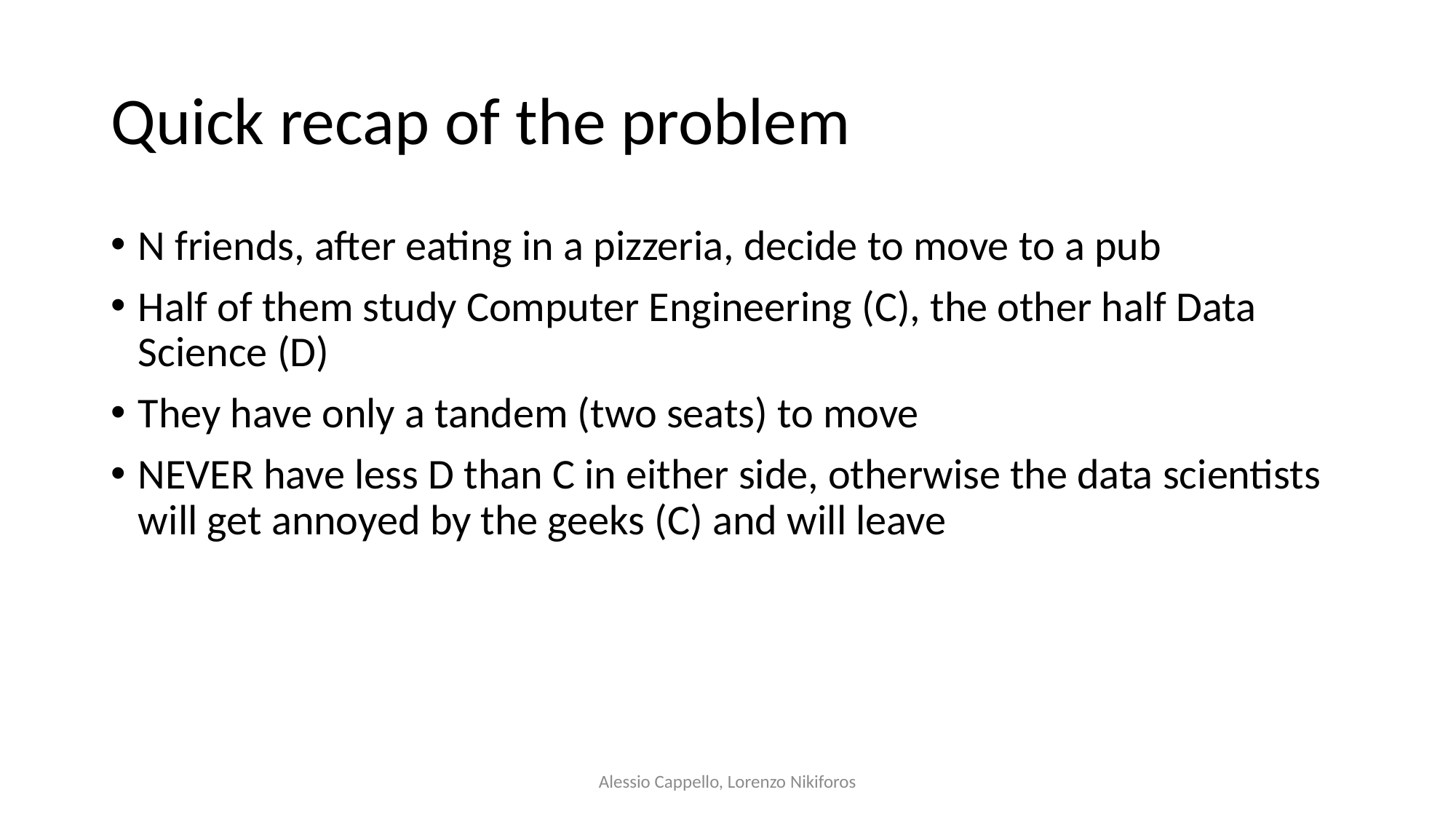

# Quick recap of the problem
N friends, after eating in a pizzeria, decide to move to a pub
Half of them study Computer Engineering (C), the other half Data Science (D)
They have only a tandem (two seats) to move
NEVER have less D than C in either side, otherwise the data scientists will get annoyed by the geeks (C) and will leave

Alessio Cappello, Lorenzo Nikiforos